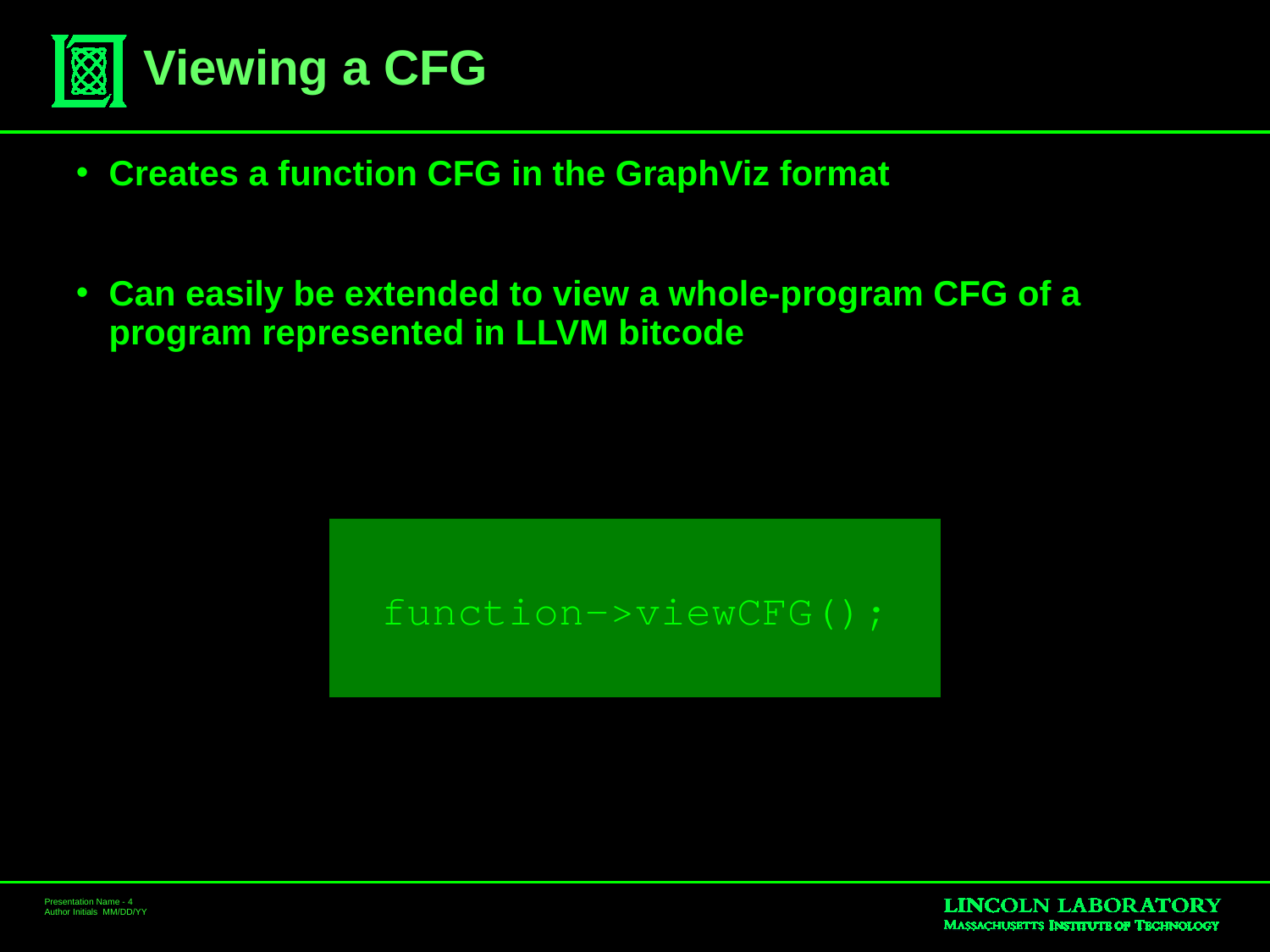

# Viewing a CFG
Creates a function CFG in the GraphViz format

Can easily be extended to view a whole-program CFG of a program represented in LLVM bitcode

function->viewCFG();